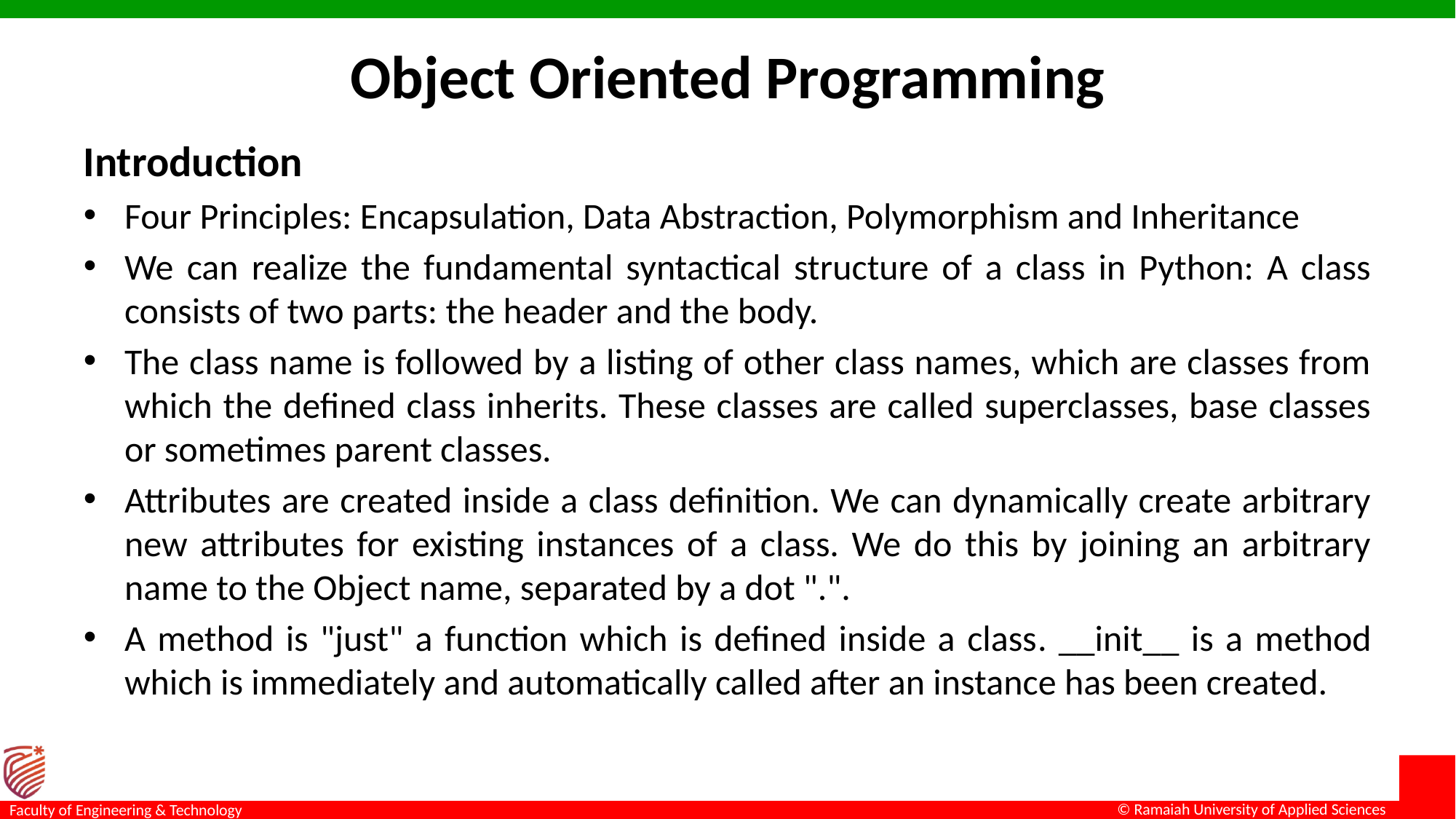

# Object Oriented Programming
Introduction
Four Principles: Encapsulation, Data Abstraction, Polymorphism and Inheritance
We can realize the fundamental syntactical structure of a class in Python: A class consists of two parts: the header and the body.
The class name is followed by a listing of other class names, which are classes from which the defined class inherits. These classes are called superclasses, base classes or sometimes parent classes.
Attributes are created inside a class definition. We can dynamically create arbitrary new attributes for existing instances of a class. We do this by joining an arbitrary name to the Object name, separated by a dot ".".
A method is "just" a function which is defined inside a class. __init__ is a method which is immediately and automatically called after an instance has been created.